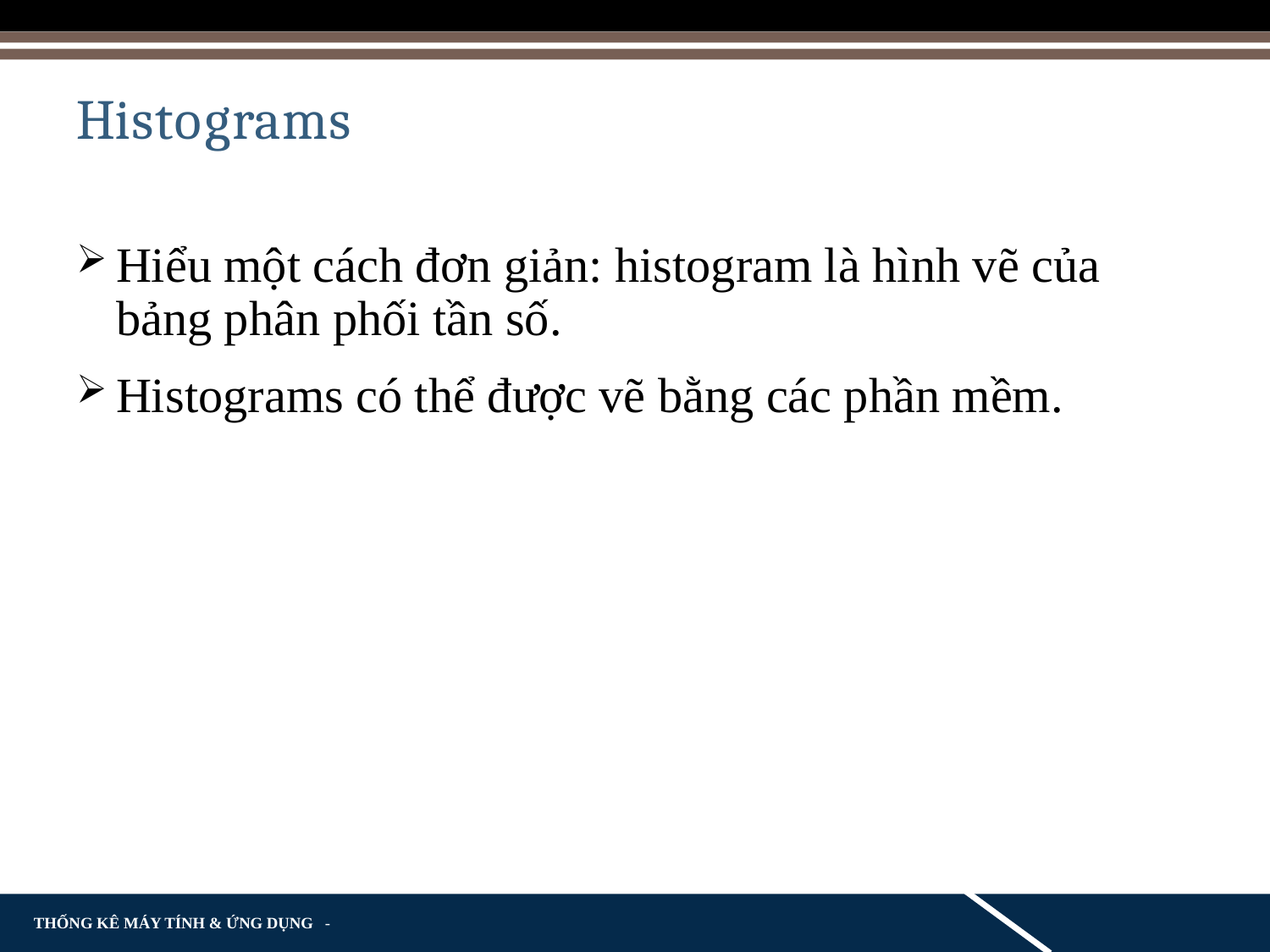

# Histograms
Hiểu một cách đơn giản: histogram là hình vẽ của bảng phân phối tần số.
Histograms có thể được vẽ bằng các phần mềm.